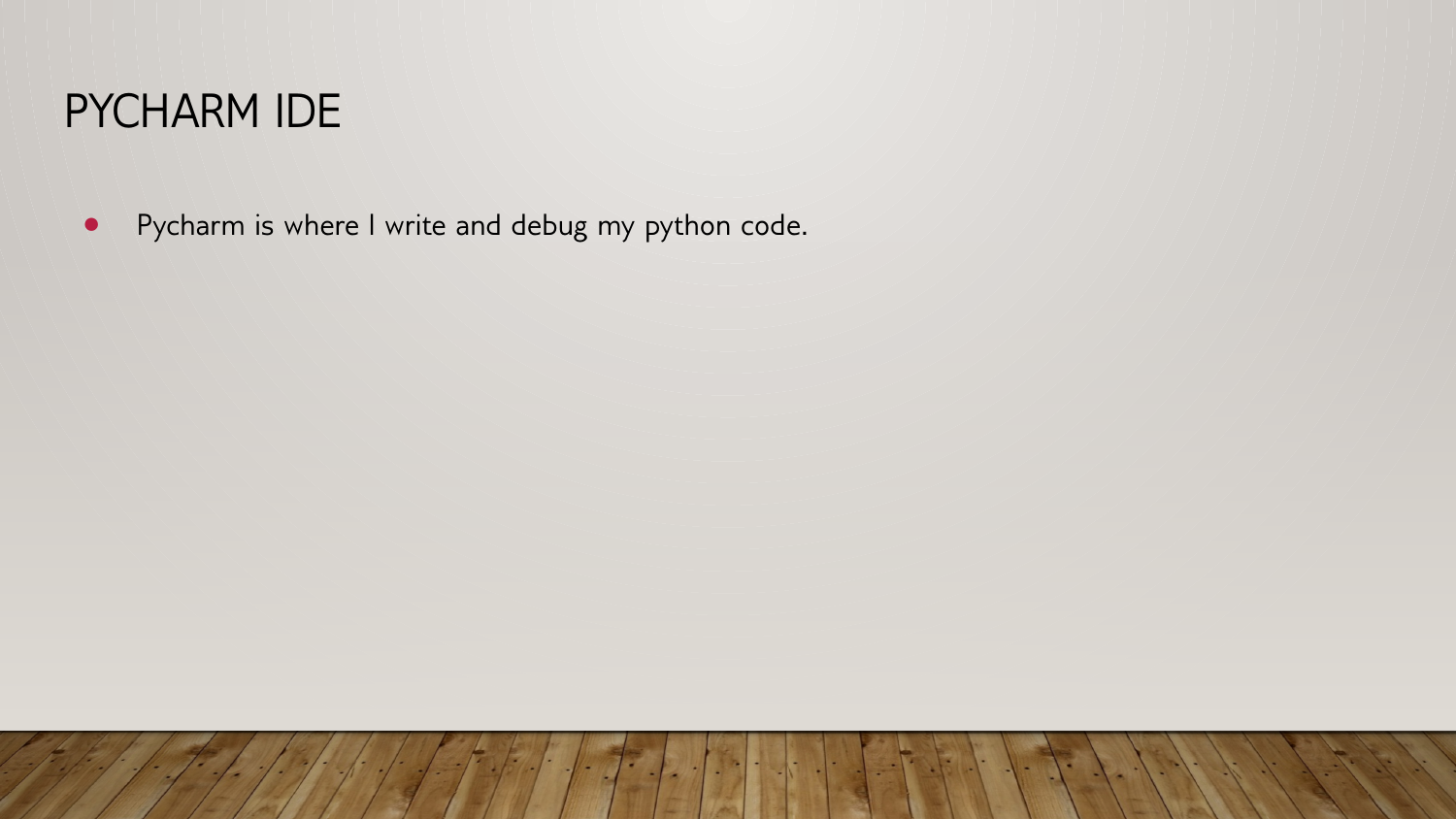

# PyCharm IDE
Pycharm is where I write and debug my python code.